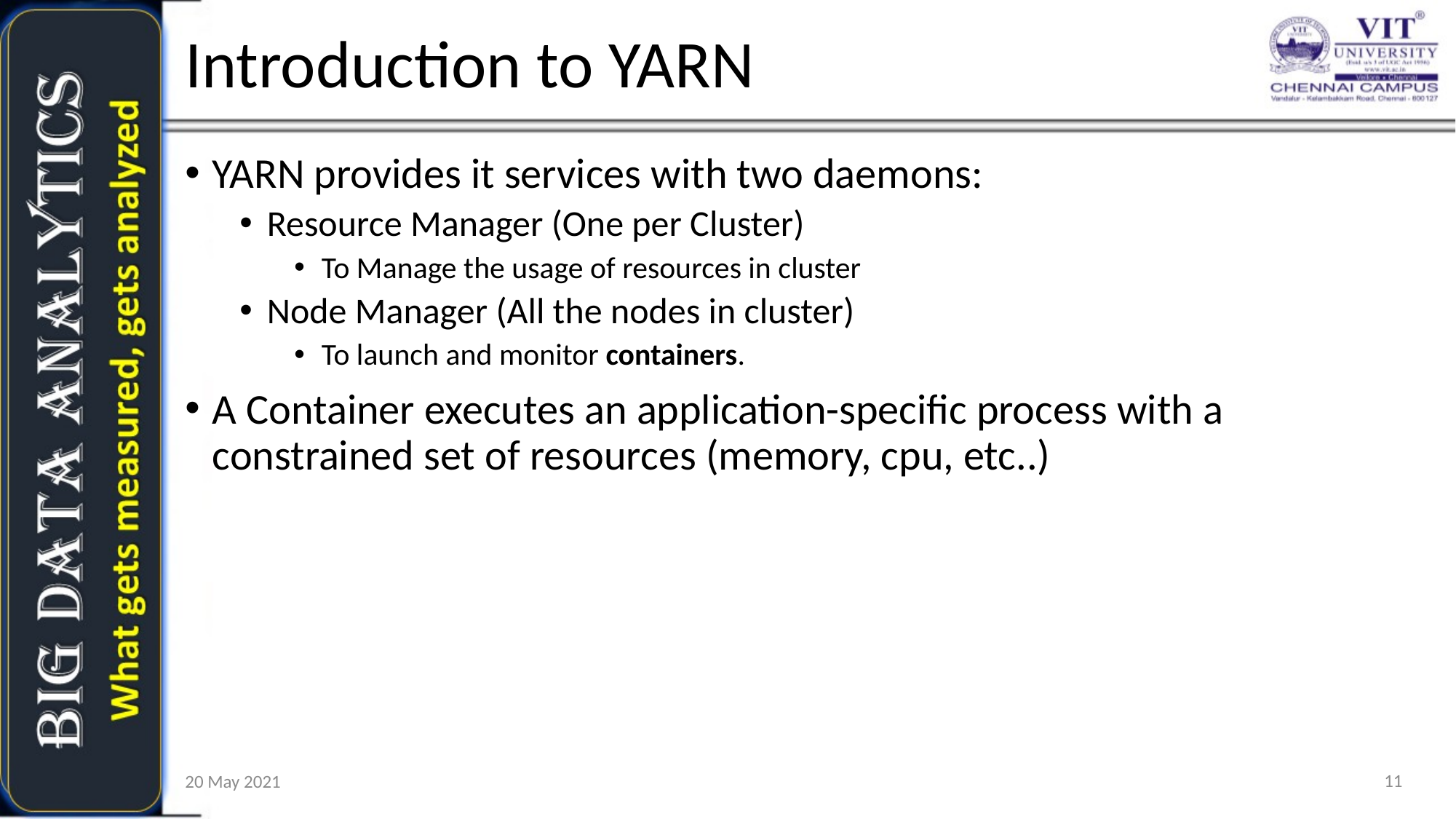

# Introduction to YARN
YARN provides it services with two daemons:
Resource Manager (One per Cluster)
To Manage the usage of resources in cluster
Node Manager (All the nodes in cluster)
To launch and monitor containers.
A Container executes an application-specific process with a constrained set of resources (memory, cpu, etc..)

11
20 May 2021